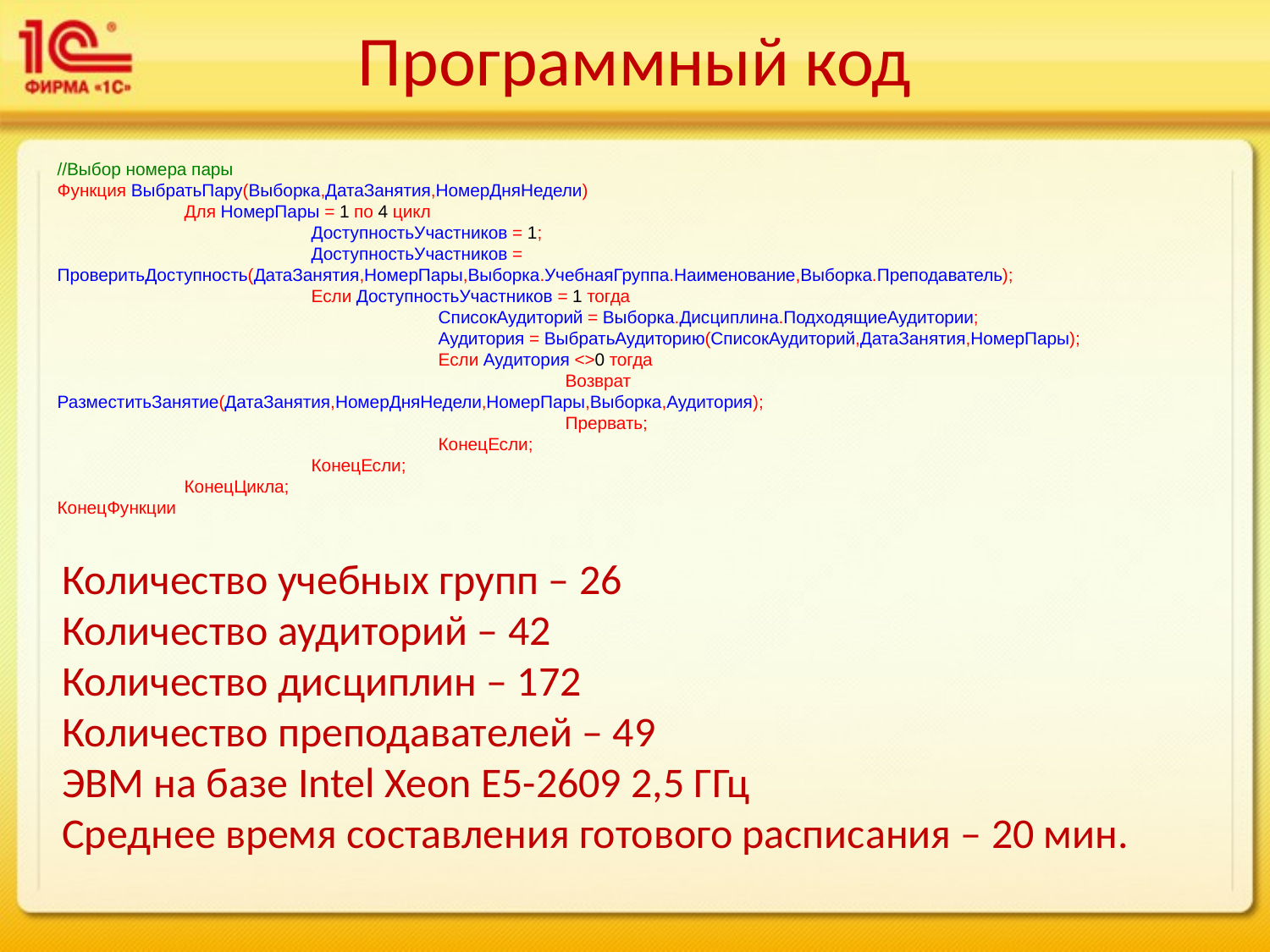

Программный код
//Выбор номера пары
Функция ВыбратьПару(Выборка,ДатаЗанятия,НомерДняНедели)
	Для НомерПары = 1 по 4 цикл
		ДоступностьУчастников = 1;
		ДоступностьУчастников = ПроверитьДоступность(ДатаЗанятия,НомерПары,Выборка.УчебнаяГруппа.Наименование,Выборка.Преподаватель);
		Если ДоступностьУчастников = 1 тогда
			СписокАудиторий = Выборка.Дисциплина.ПодходящиеАудитории;
			Аудитория = ВыбратьАудиторию(СписокАудиторий,ДатаЗанятия,НомерПары);
			Если Аудитория <>0 тогда
				Возврат РазместитьЗанятие(ДатаЗанятия,НомерДняНедели,НомерПары,Выборка,Аудитория);
				Прервать;
			КонецЕсли;
		КонецЕсли;
	КонецЦикла;
КонецФункции
Количество учебных групп – 26
Количество аудиторий – 42
Количество дисциплин – 172
Количество преподавателей – 49
ЭВМ на базе Intel Xeon E5-2609 2,5 ГГц
Среднее время составления готового расписания – 20 мин.